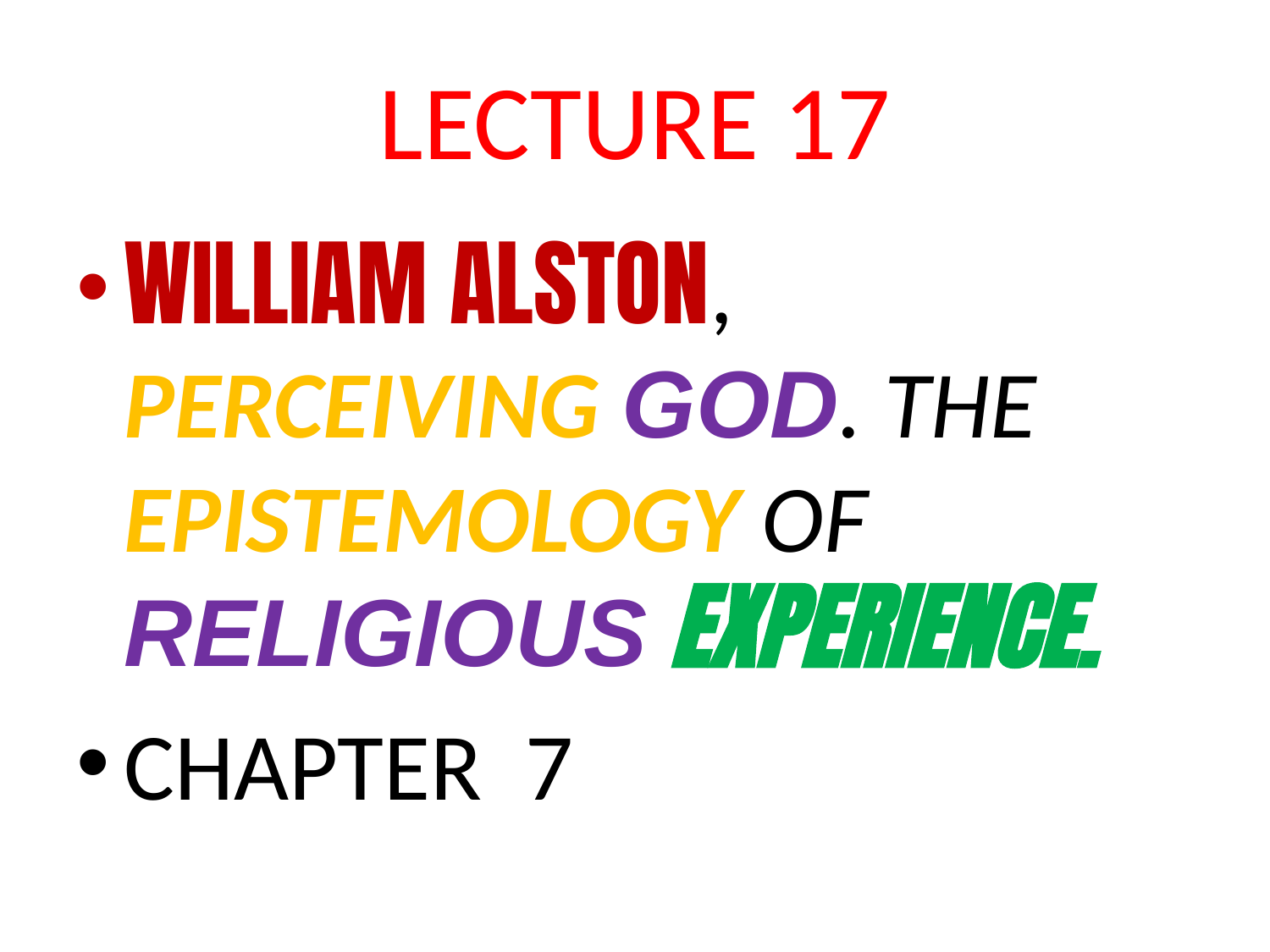

# LECTURE 17
WILLIAM ALSTON, PERCEIVING GOD. THE EPISTEMOLOGY OF RELIGIOUS EXPERIENCE.
CHAPTER  7